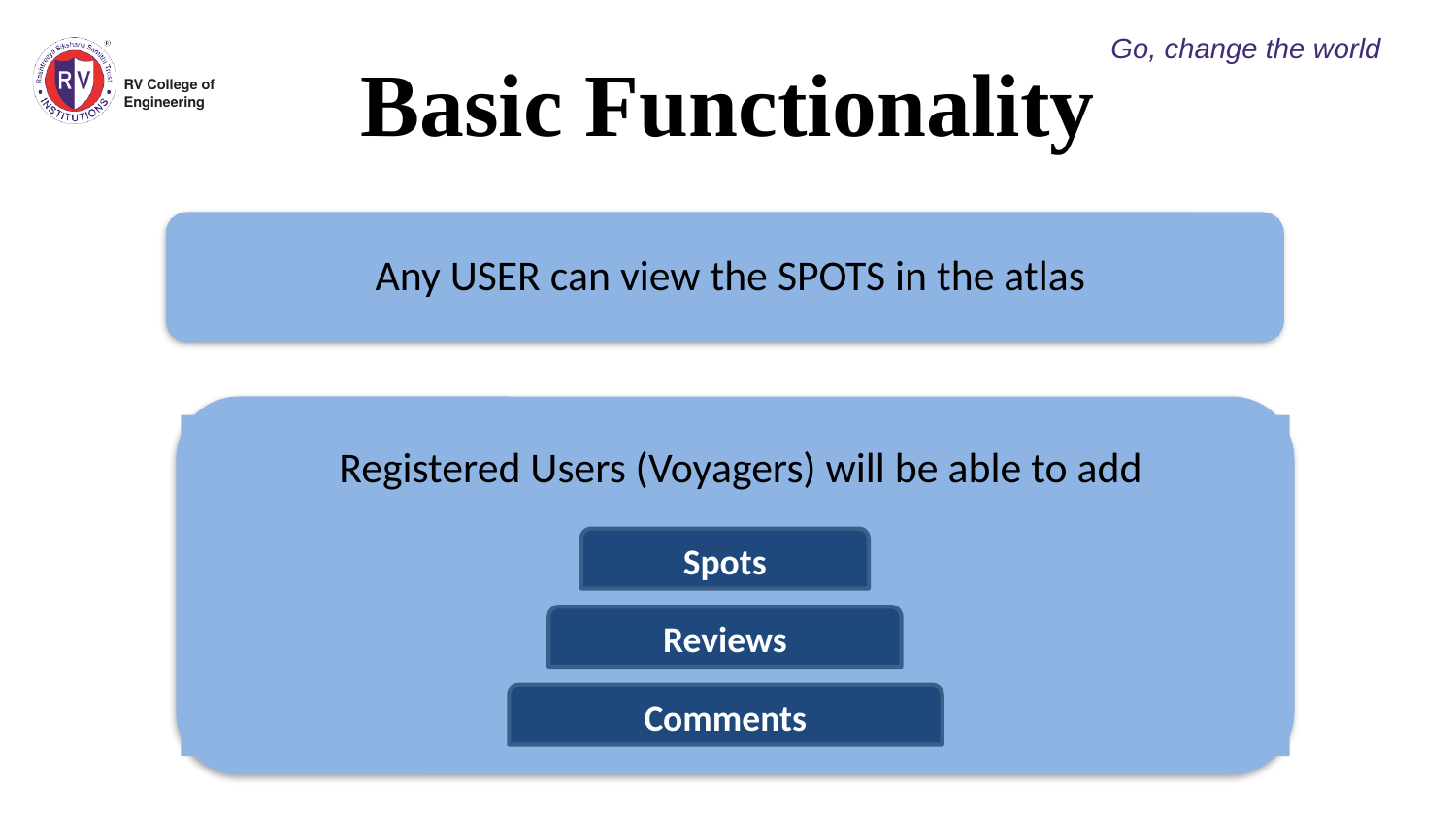

Go, change the world
# Basic Functionality

RV College of
Engineering

Any USER can view the SPOTS in the atlas

Registered Users (Voyagers) will be able to add

Spots
Reviews
Comments